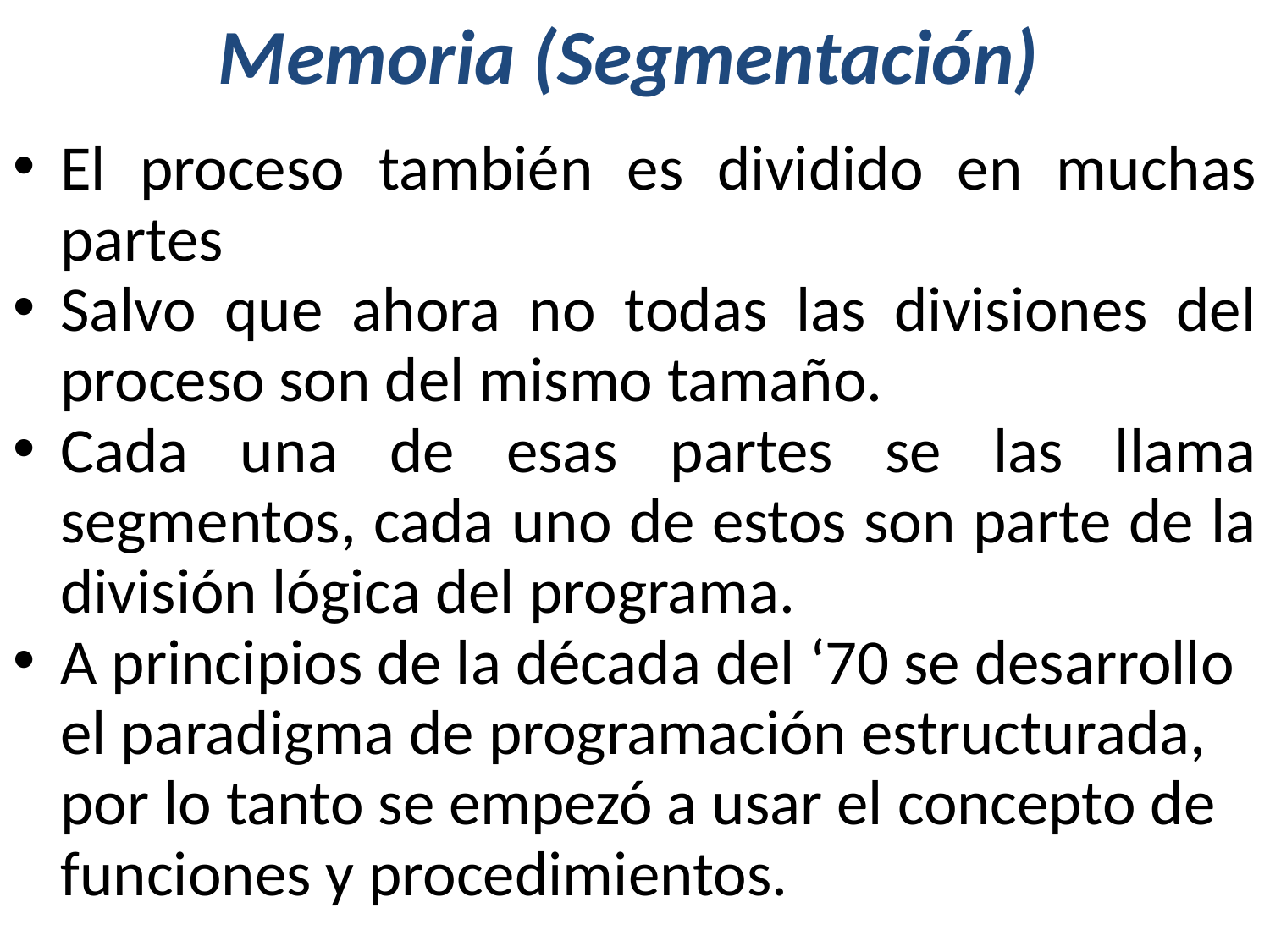

# Memoria (Segmentación)
El proceso también es dividido en muchas partes
Salvo que ahora no todas las divisiones del proceso son del mismo tamaño.
Cada una de esas partes se las llama segmentos, cada uno de estos son parte de la división lógica del programa.
A principios de la década del ‘70 se desarrollo el paradigma de programación estructurada, por lo tanto se empezó a usar el concepto de funciones y procedimientos.